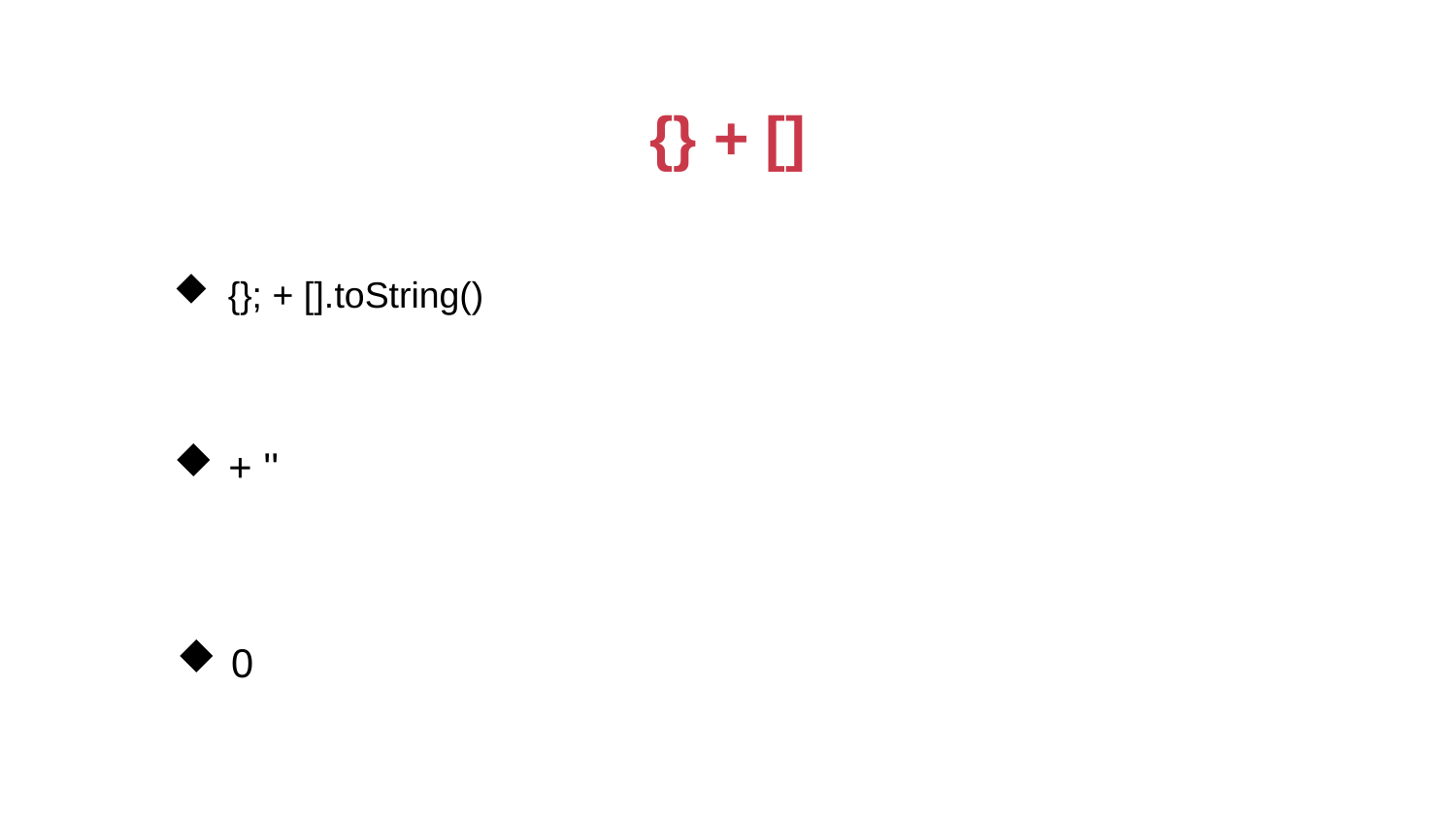

{} + []
{}; + [].toString()
+ ''
0